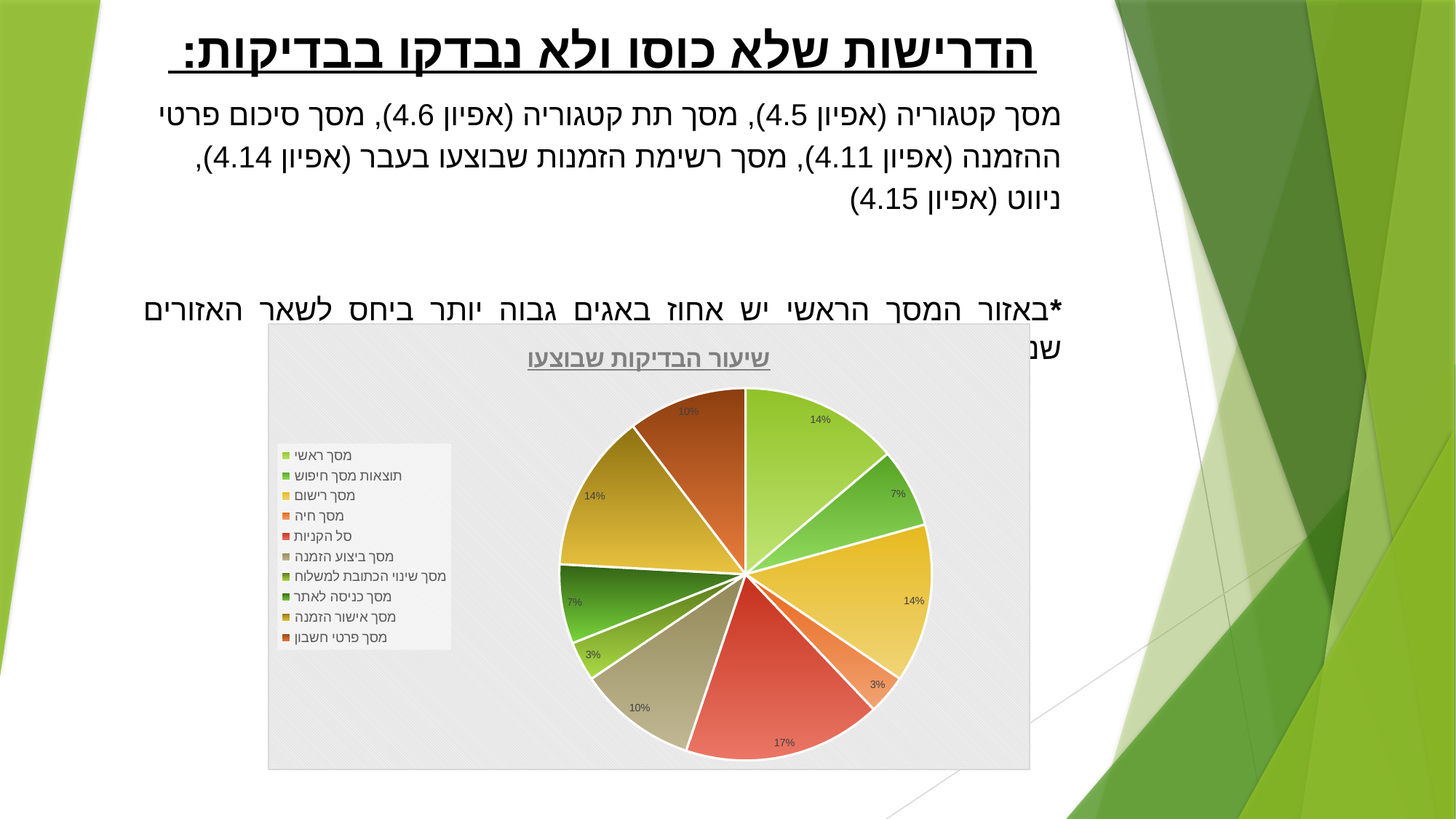

הדרישות שלא כוסו ולא נבדקו בבדיקות:
מסך קטגוריה (אפיון 4.5), מסך תת קטגוריה (אפיון 4.6), מסך סיכום פרטי ההזמנה (אפיון 4.11), מסך רשימת הזמנות שבוצעו בעבר (אפיון 4.14), ניווט (אפיון 4.15)

*באזור המסך הראשי יש אחוז באגים גבוה יותר ביחס לשאר האזורים שנבדקו.

### Chart: שיעור הבדיקות שבוצעו

| Category | שיעור הבדיקות שבוצעו |
|---|---|
| מסך ראשי | 4.0 |
| תוצאות מסך חיפוש | 2.0 |
| מסך רישום | 4.0 |
| מסך חיה | 1.0 |
| סל הקניות | 5.0 |
| מסך ביצוע הזמנה | 3.0 |
| מסך שינוי הכתובת למשלוח | 1.0 |
| מסך כניסה לאתר | 2.0 |
| מסך אישור הזמנה | 4.0 |
| מסך פרטי חשבון | 3.0 |